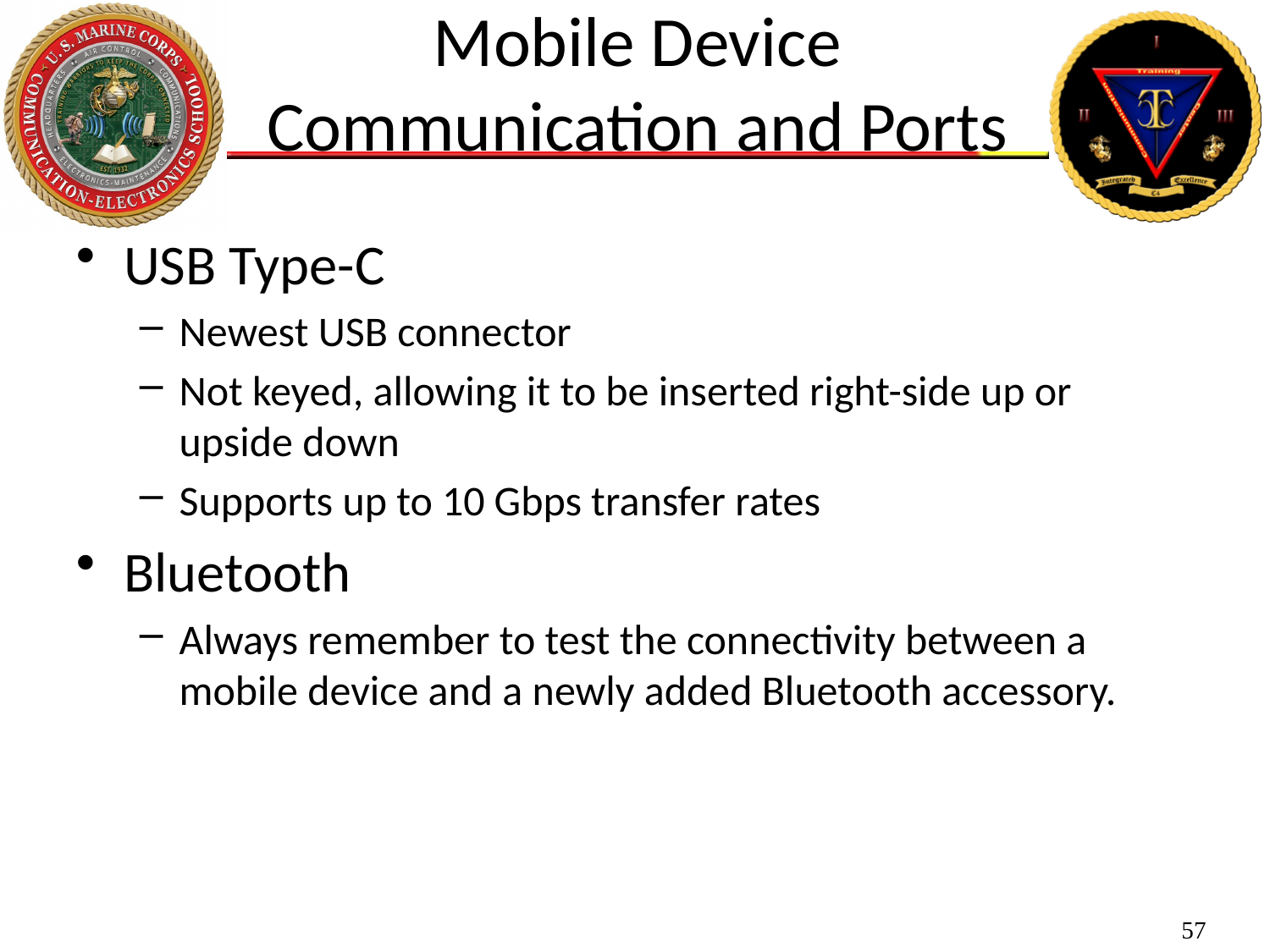

# Mobile Device Communication and Ports
USB Type-C
Newest USB connector
Not keyed, allowing it to be inserted right-side up or upside down
Supports up to 10 Gbps transfer rates
Bluetooth
Always remember to test the connectivity between a mobile device and a newly added Bluetooth accessory.